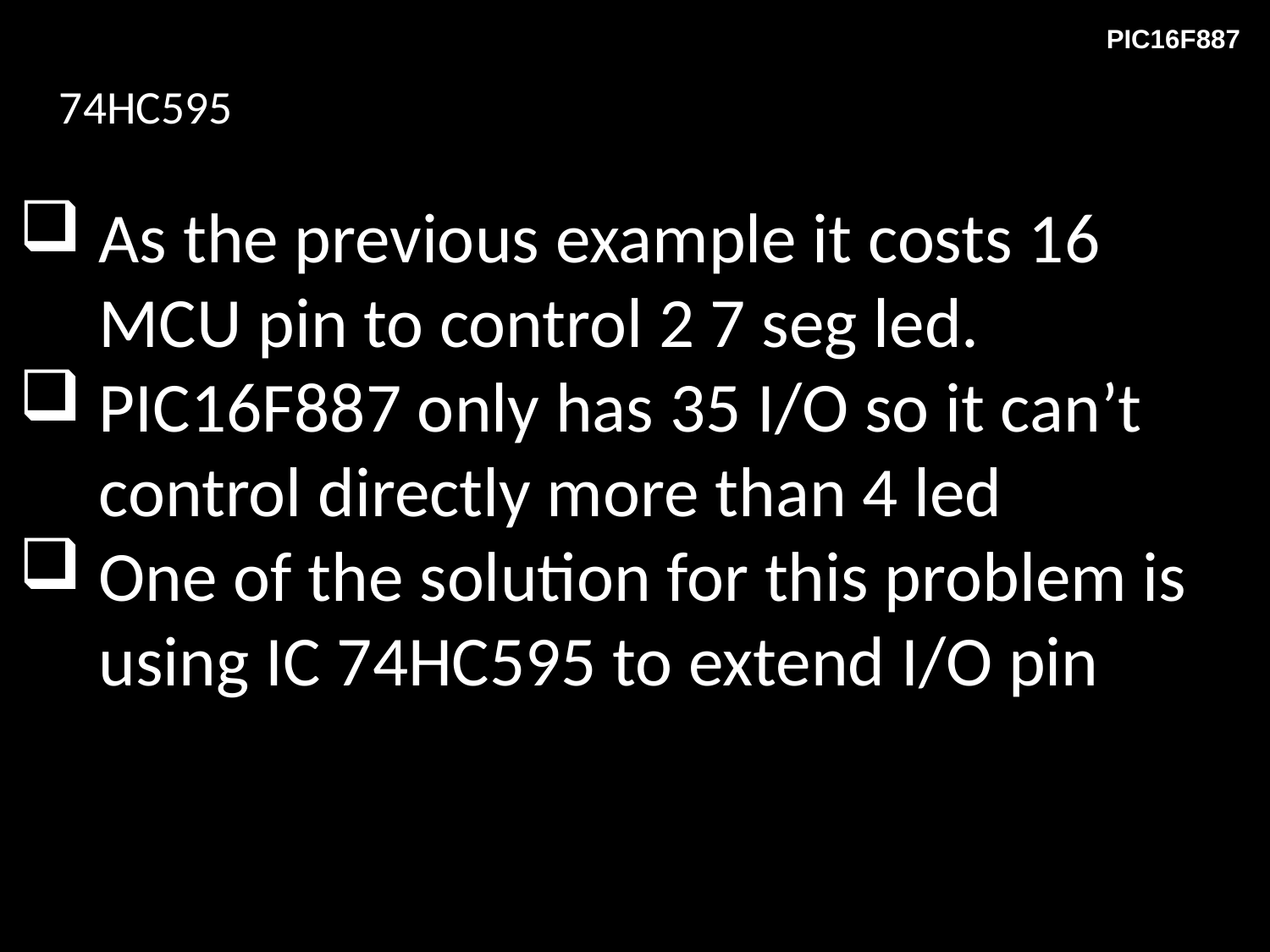

# 74HC595
As the previous example it costs 16 MCU pin to control 2 7 seg led.
PIC16F887 only has 35 I/O so it can’t control directly more than 4 led
One of the solution for this problem is using IC 74HC595 to extend I/O pin